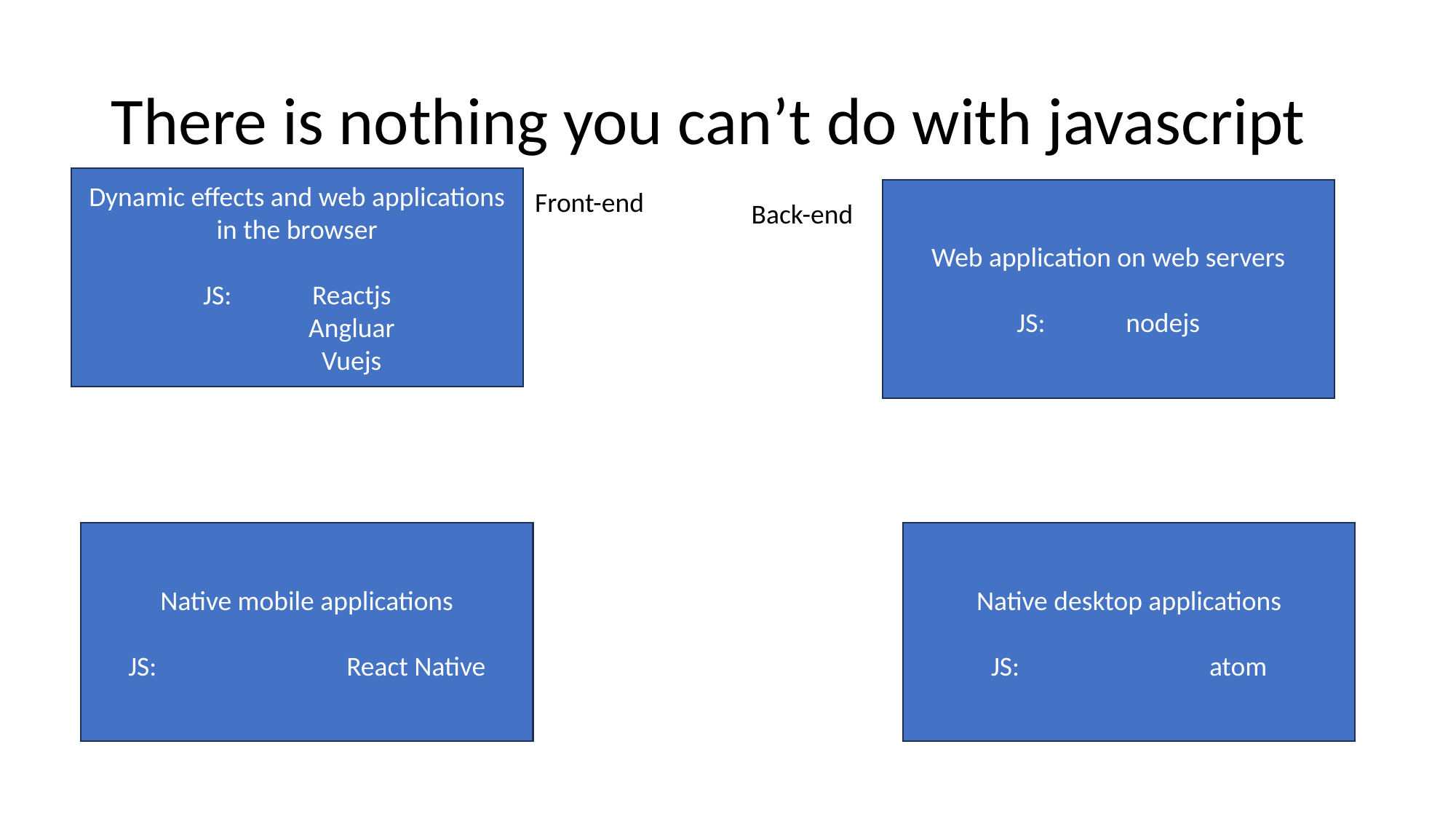

# There is nothing you can’t do with javascript
Dynamic effects and web applications in the browser

JS: 	Reactjs
	Angluar
	Vuejs
Front-end
Web application on web servers

JS:	nodejs
Back-end
Native mobile applications

JS:		React Native
Native desktop applications

JS:		atom